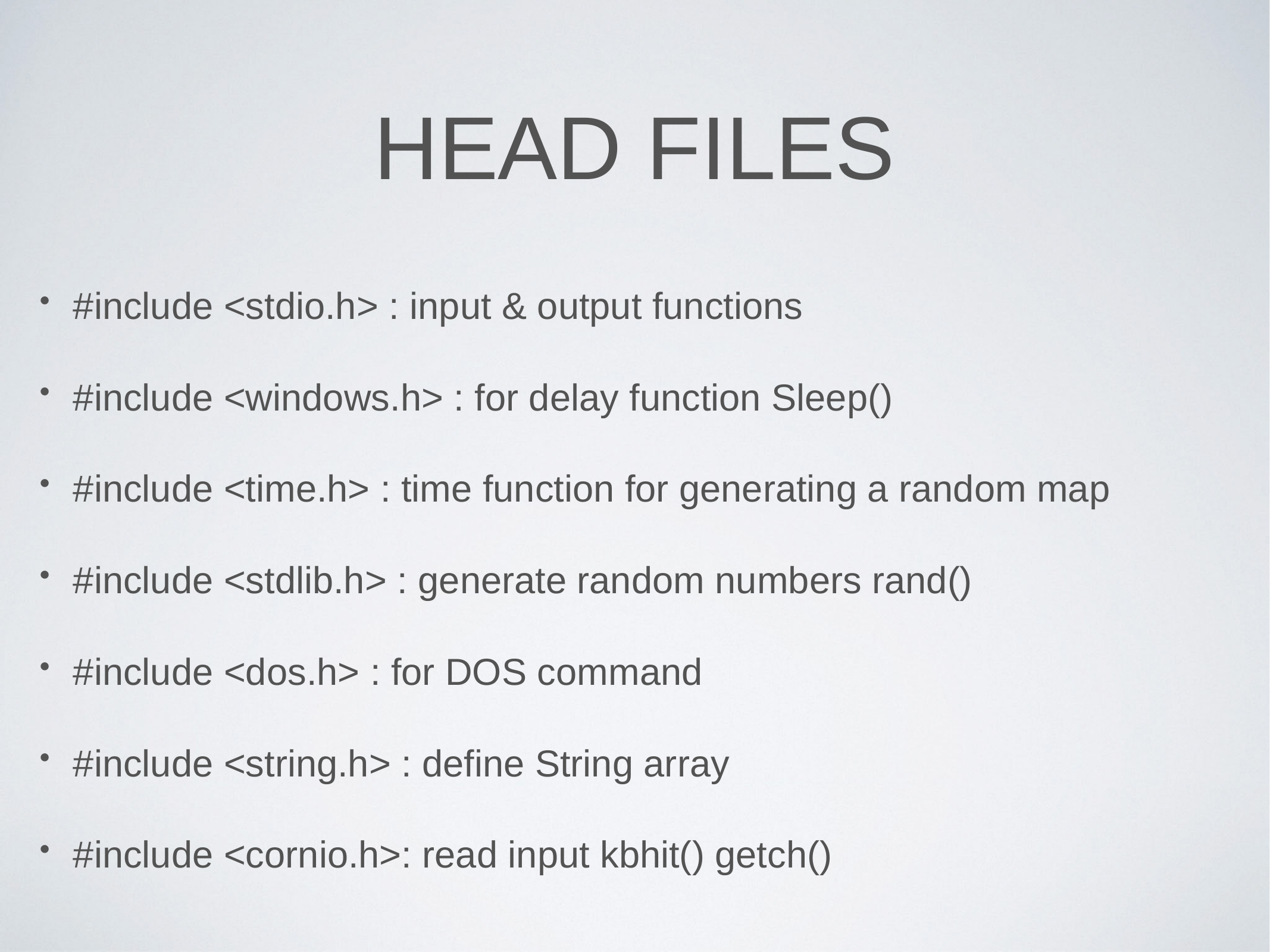

# Head files
#include <stdio.h> : input & output functions
#include <windows.h> : for delay function Sleep()
#include <time.h> : time function for generating a random map
#include <stdlib.h> : generate random numbers rand()
#include <dos.h> : for DOS command
#include <string.h> : define String array
#include <cornio.h>: read input kbhit() getch()